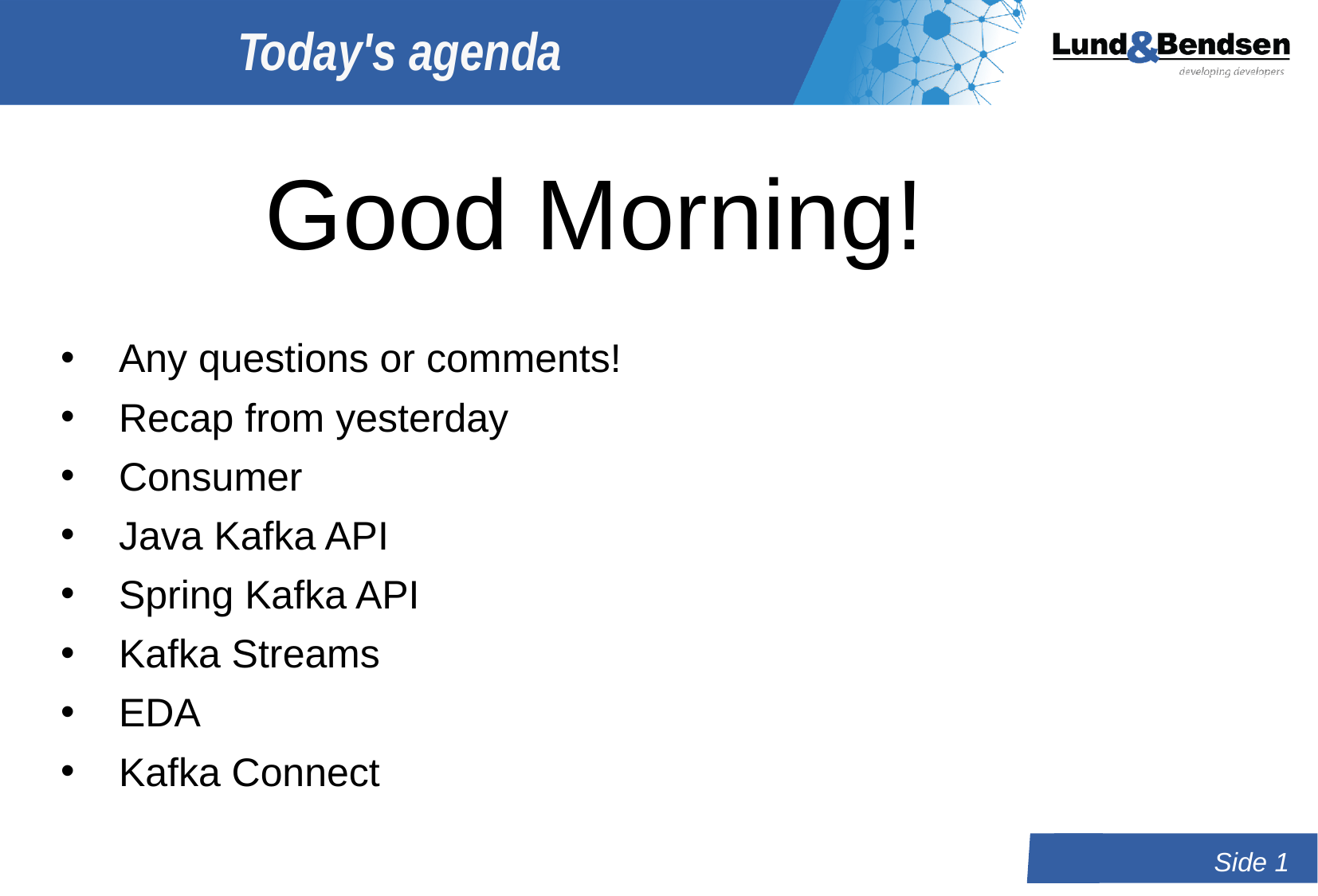

# Today's agenda
Good Morning!
Any questions or comments!
Recap from yesterday
Consumer
Java Kafka API
Spring Kafka API
Kafka Streams
EDA
Kafka Connect